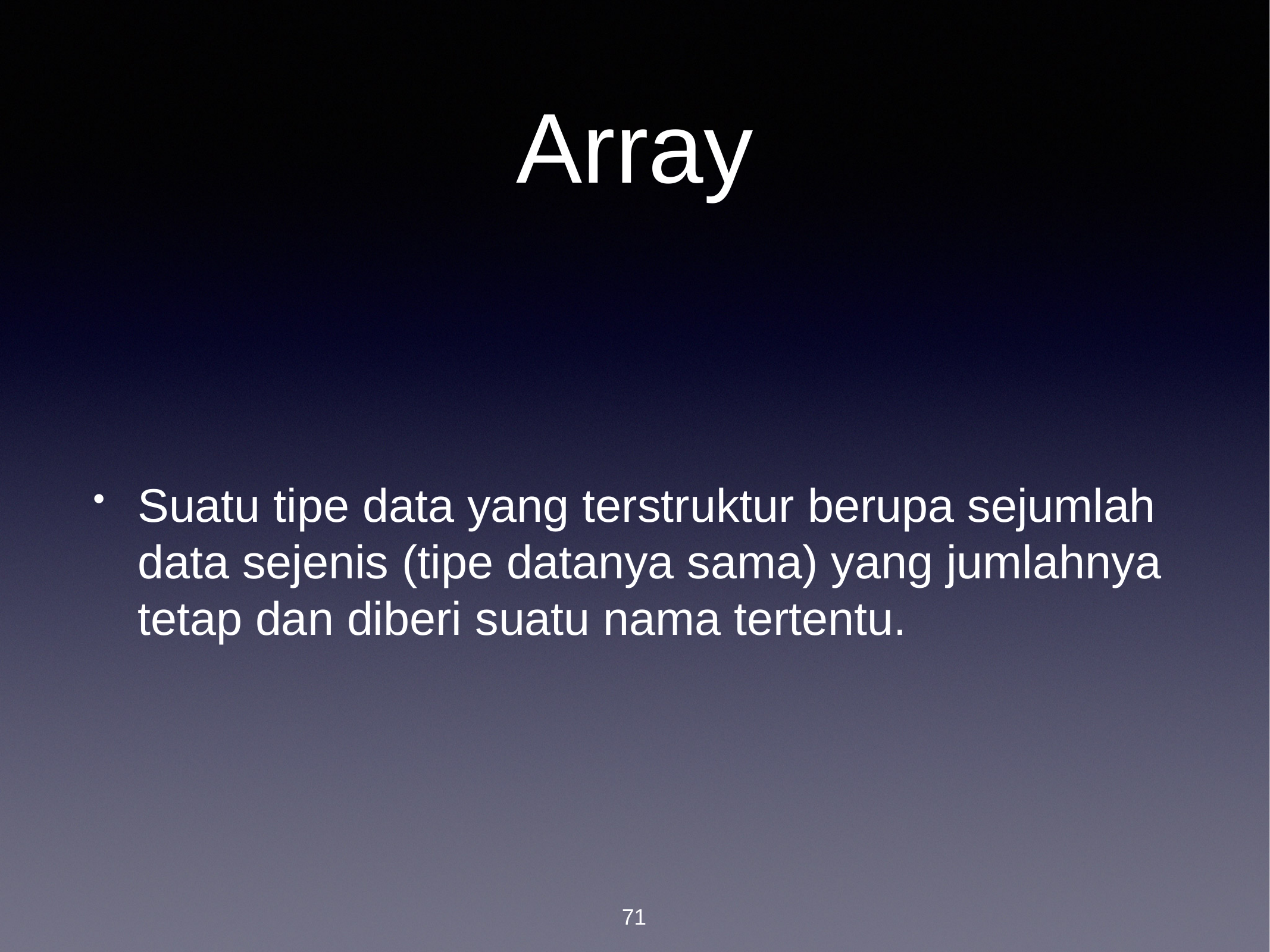

# Array
Suatu tipe data yang terstruktur berupa sejumlah data sejenis (tipe datanya sama) yang jumlahnya tetap dan diberi suatu nama tertentu.
71